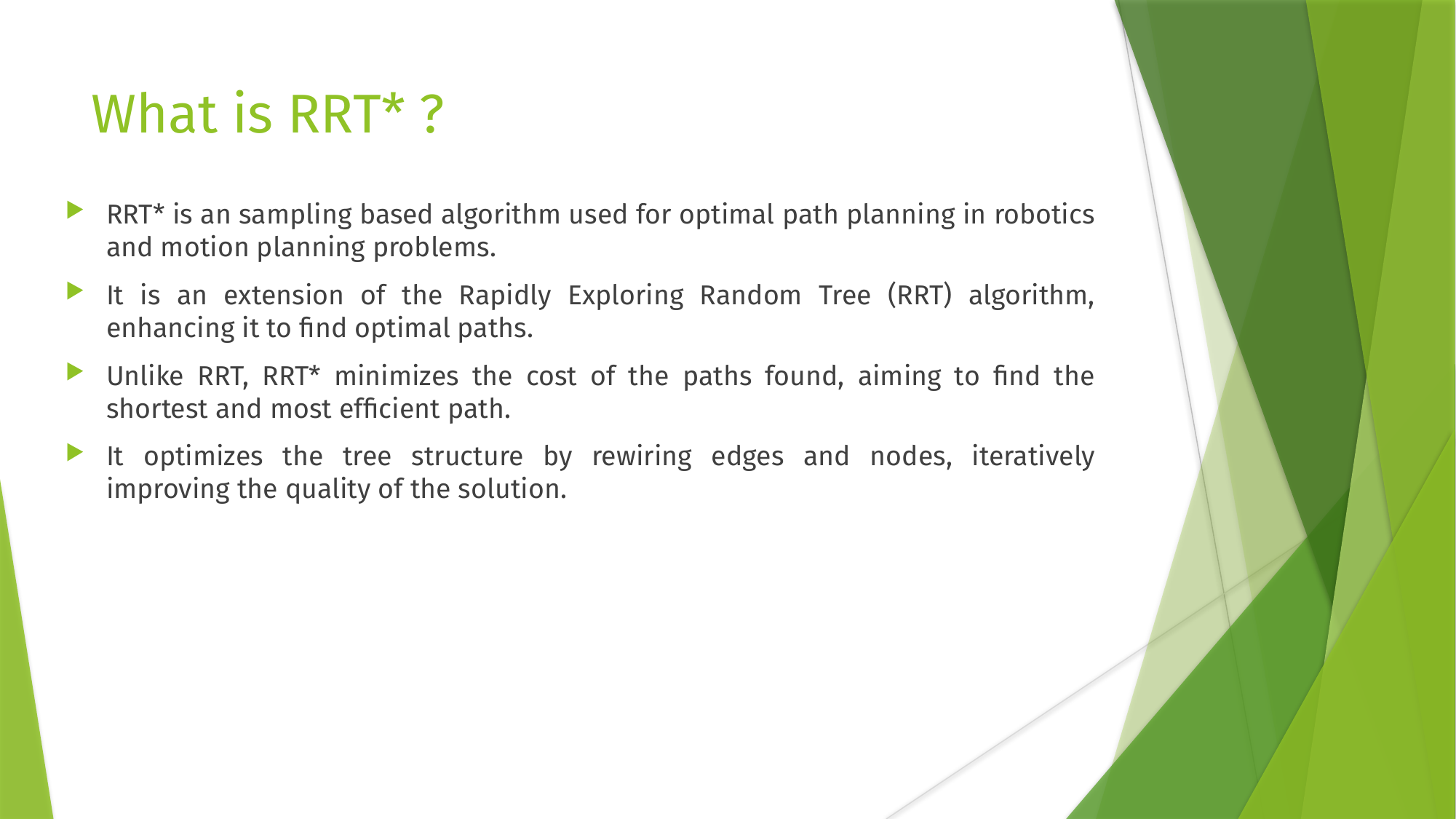

# What is RRT* ?
RRT* is an sampling based algorithm used for optimal path planning in robotics and motion planning problems.
It is an extension of the Rapidly Exploring Random Tree (RRT) algorithm, enhancing it to find optimal paths.
Unlike RRT, RRT* minimizes the cost of the paths found, aiming to find the shortest and most efficient path.
It optimizes the tree structure by rewiring edges and nodes, iteratively improving the quality of the solution.